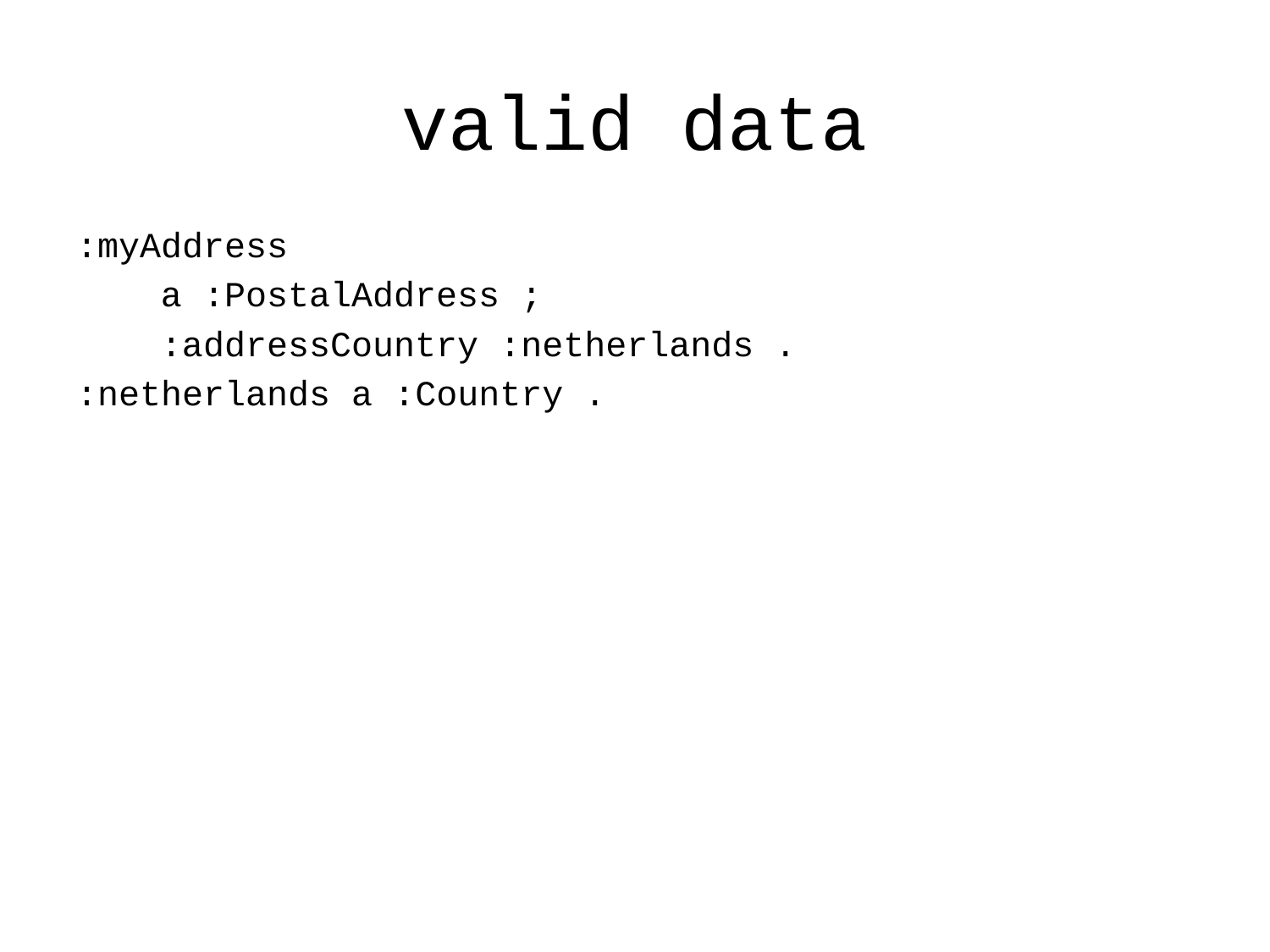

valid data

:myAddress
    a :PostalAddress ;
    :addressCountry :netherlands .
:netherlands a :Country .